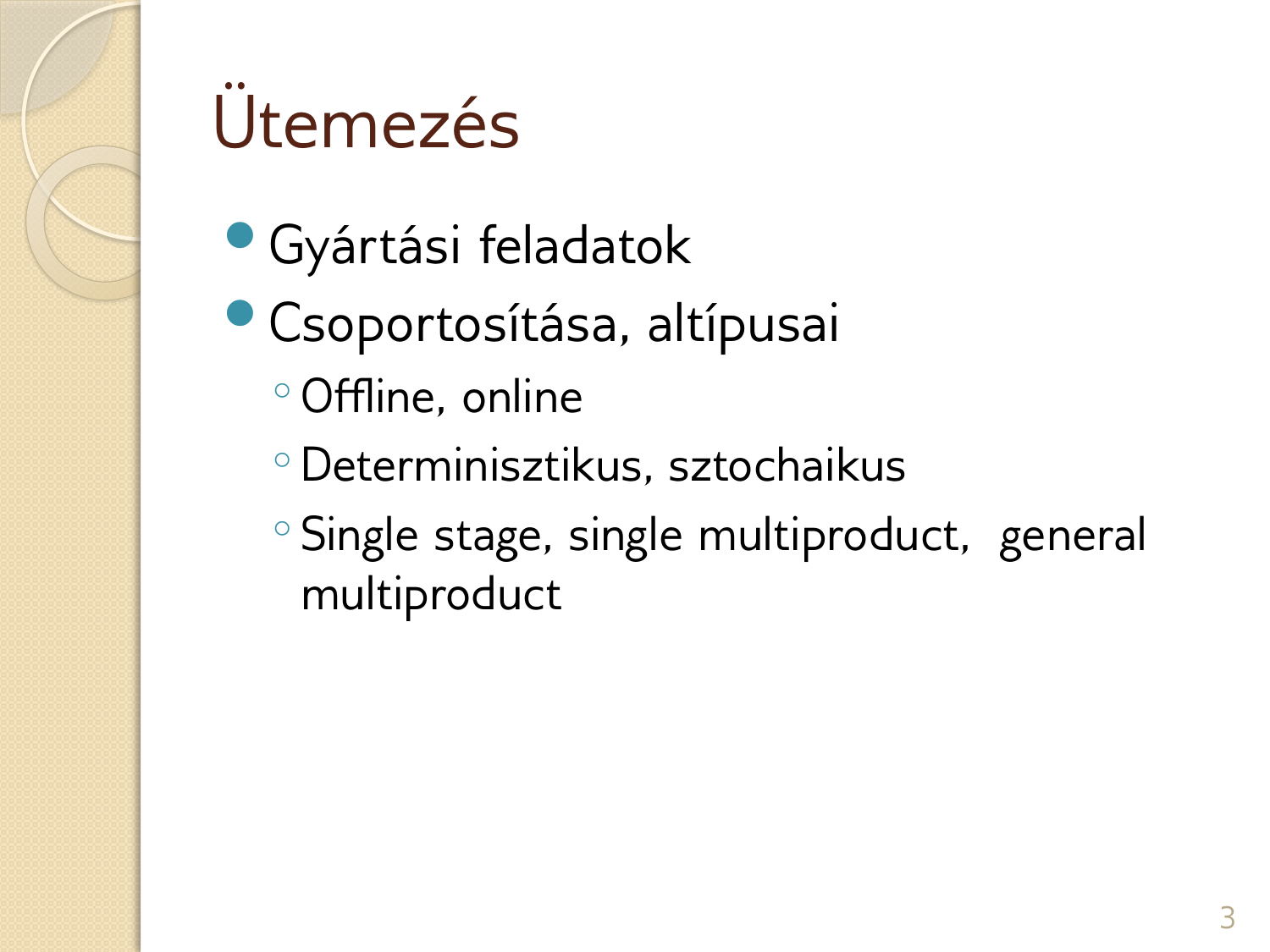

# Ütemezés
Gyártási feladatok
Csoportosítása, altípusai
Offline, online
Determinisztikus, sztochaikus
Single stage, single multiproduct,  general multiproduct
3